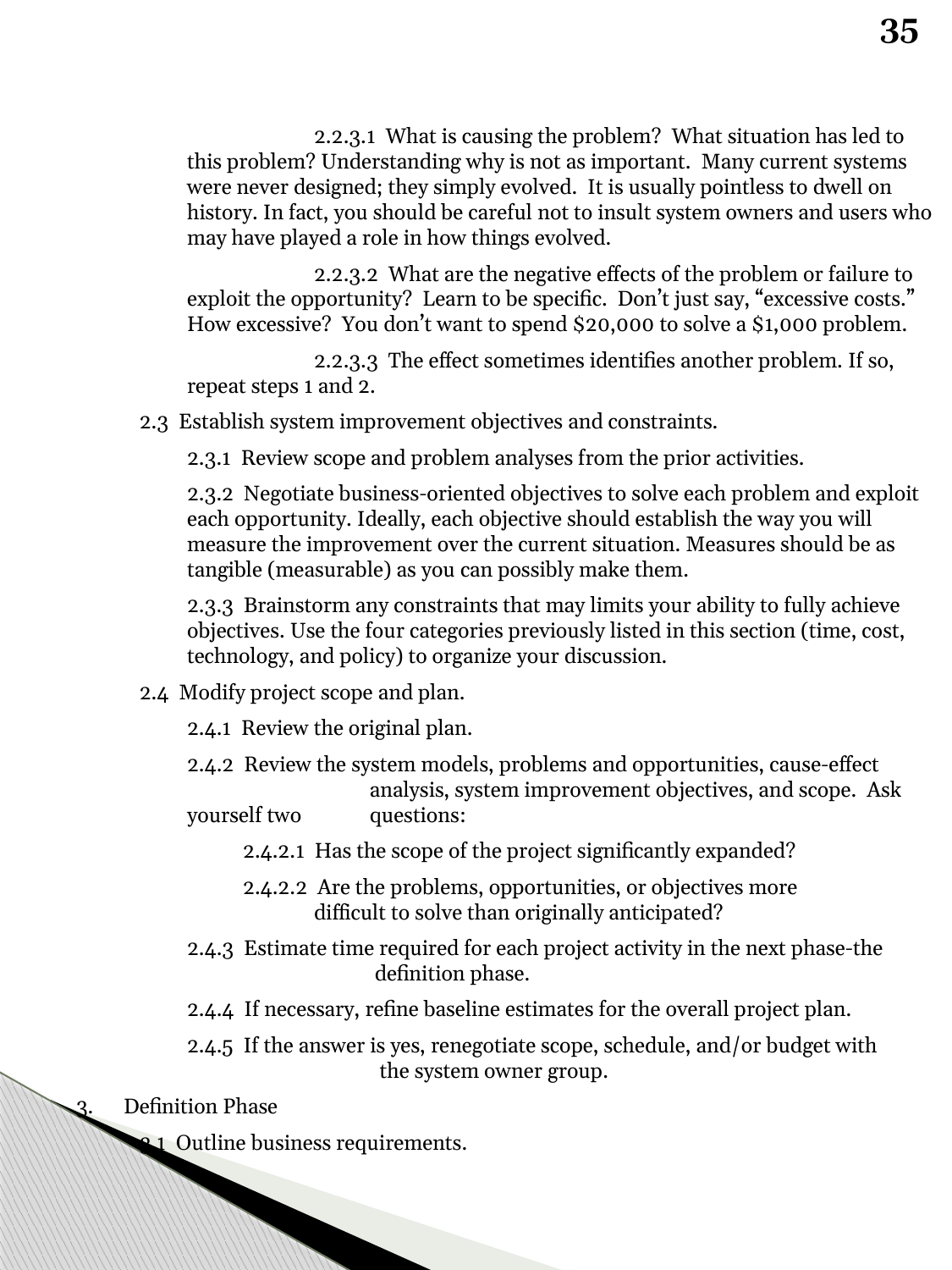

35
		2.2.3.1  What is causing the problem?  What situation has led to this problem? Understanding why is not as important.  Many current systems were never designed; they simply evolved.  It is usually pointless to dwell on history. In fact, you should be careful not to insult system owners and users who may have played a role in how things evolved.
		2.2.3.2  What are the negative effects of the problem or failure to exploit the opportunity?  Learn to be specific.  Don’t just say, “excessive costs.”  How excessive?  You don’t want to spend $20,000 to solve a $1,000 problem.
		2.2.3.3  The effect sometimes identifies another problem. If so, repeat steps 1 and 2.
2.3  Establish system improvement objectives and constraints.
	2.3.1  Review scope and problem analyses from the prior activities.
	2.3.2  Negotiate business-oriented objectives to solve each problem and exploit each opportunity. Ideally, each objective should establish the way you will measure the improvement over the current situation. Measures should be as tangible (measurable) as you can possibly make them.
	2.3.3  Brainstorm any constraints that may limits your ability to fully achieve objectives. Use the four categories previously listed in this section (time, cost, technology, and policy) to organize your discussion.
2.4  Modify project scope and plan.
	2.4.1  Review the original plan.
	2.4.2  Review the system models, problems and opportunities, cause-effect 	           analysis, system improvement objectives, and scope.  Ask yourself two 	           questions:
	           2.4.2.1  Has the scope of the project significantly expanded?
	           2.4.2.2  Are the problems, opportunities, or objectives more 		difficult to solve than originally anticipated?
	2.4.3  Estimate time required for each project activity in the next phase-the 	            definition phase.
	2.4.4  If necessary, refine baseline estimates for the overall project plan.
	2.4.5  If the answer is yes, renegotiate scope, schedule, and/or budget with 	             the system owner group.
Definition Phase
3.1  Outline business requirements.